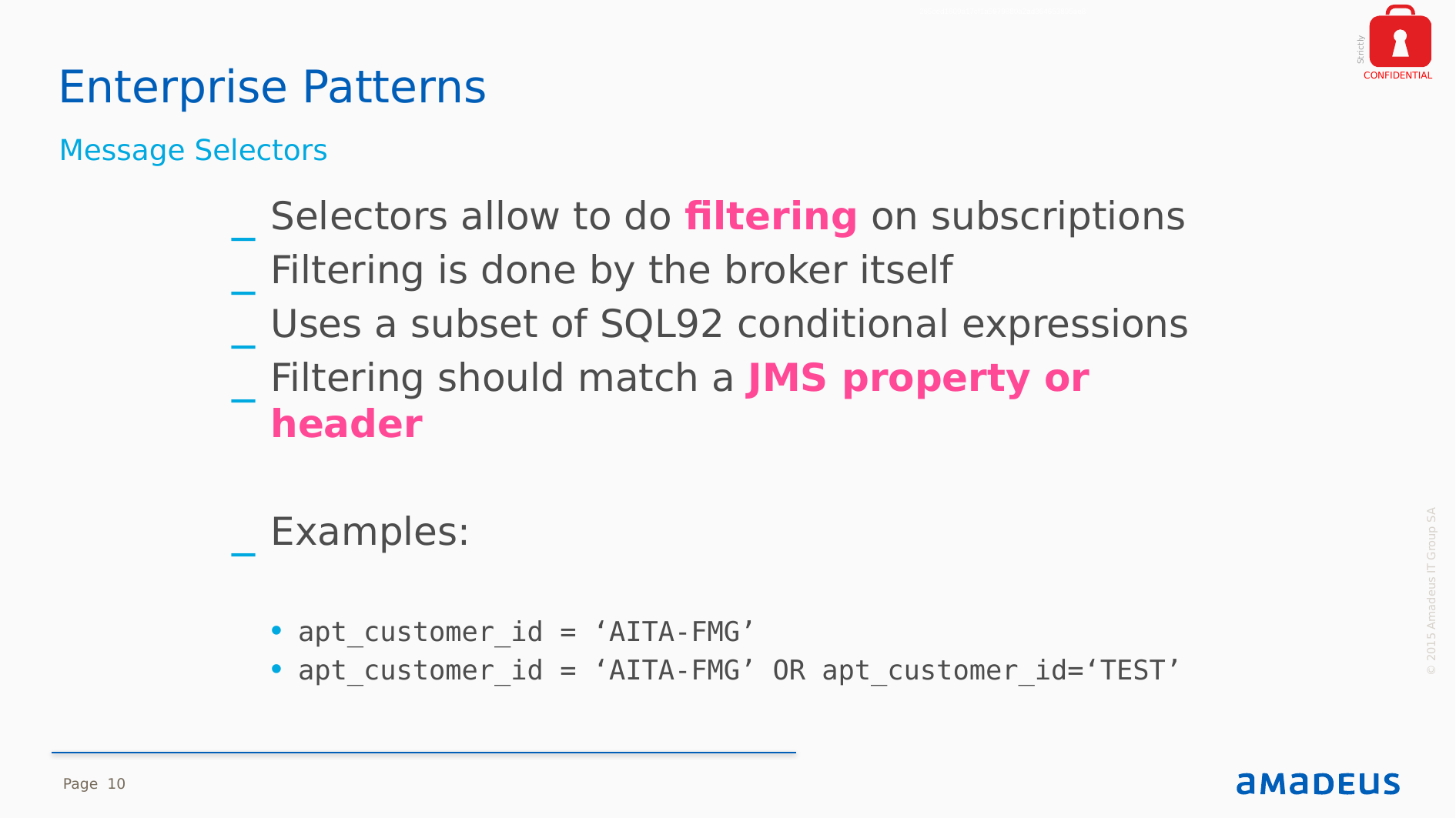

265ced1609a17cf1a5979880a2ad364653895ae8
# Enterprise Patterns
Message Selectors
Selectors allow to do filtering on subscriptions
Filtering is done by the broker itself
Uses a subset of SQL92 conditional expressions
Filtering should match a JMS property or header

Examples:

apt_customer_id = ‘AITA-FMG’
apt_customer_id = ‘AITA-FMG’ OR apt_customer_id=‘TEST’

© 2015 Amadeus IT Group SA